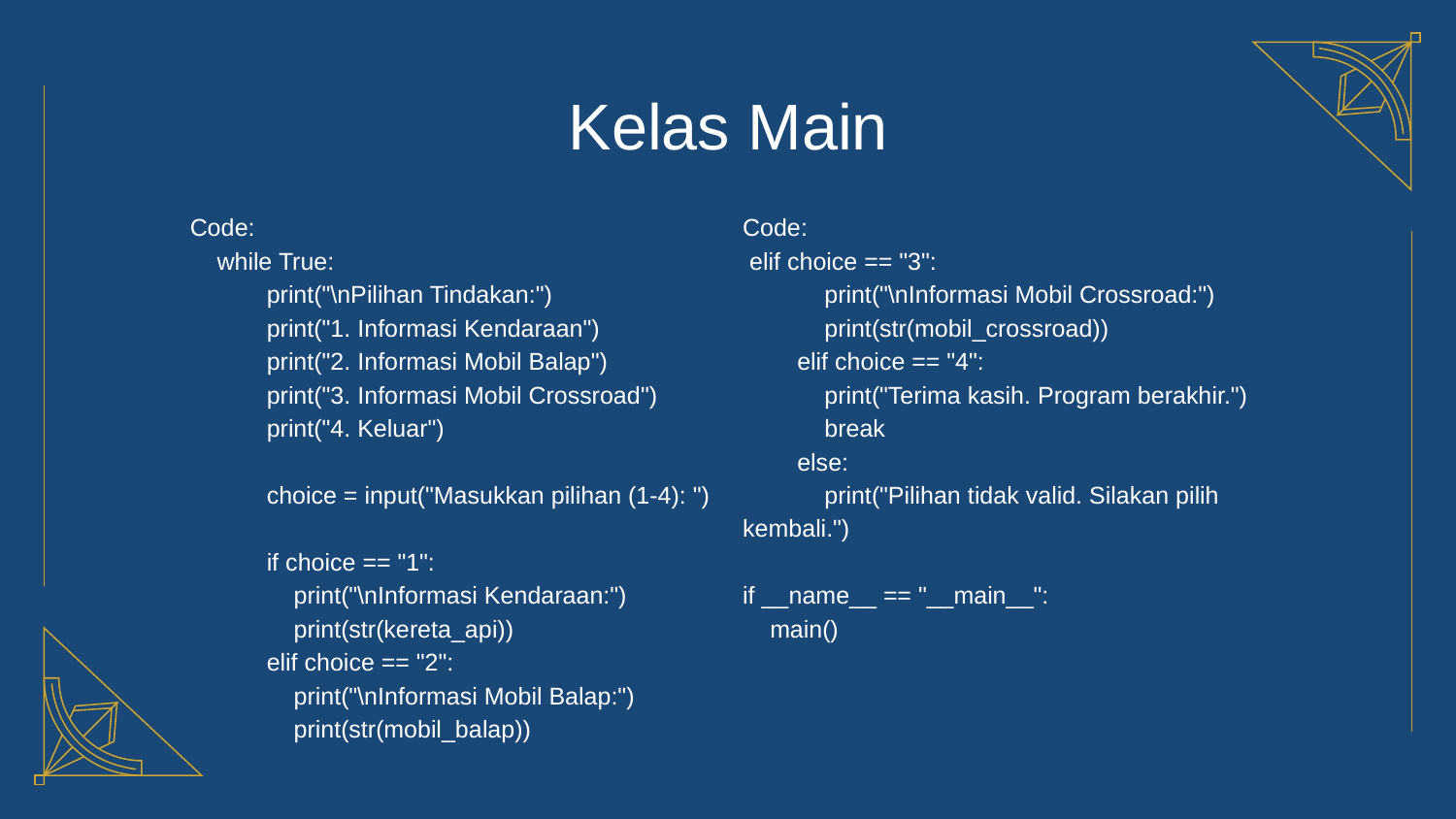

# Kelas Main
Code:
    while True:
        print("\nPilihan Tindakan:")
        print("1. Informasi Kendaraan")
        print("2. Informasi Mobil Balap")
        print("3. Informasi Mobil Crossroad")
        print("4. Keluar")
        choice = input("Masukkan pilihan (1-4): ")
        if choice == "1":
            print("\nInformasi Kendaraan:")
            print(str(kereta_api))
        elif choice == "2":
            print("\nInformasi Mobil Balap:")
            print(str(mobil_balap))

Code:
 elif choice == "3":
            print("\nInformasi Mobil Crossroad:")
            print(str(mobil_crossroad))
        elif choice == "4":
            print("Terima kasih. Program berakhir.")
            break
        else:
            print("Pilihan tidak valid. Silakan pilih kembali.")
if __name__ == "__main__":
    main()